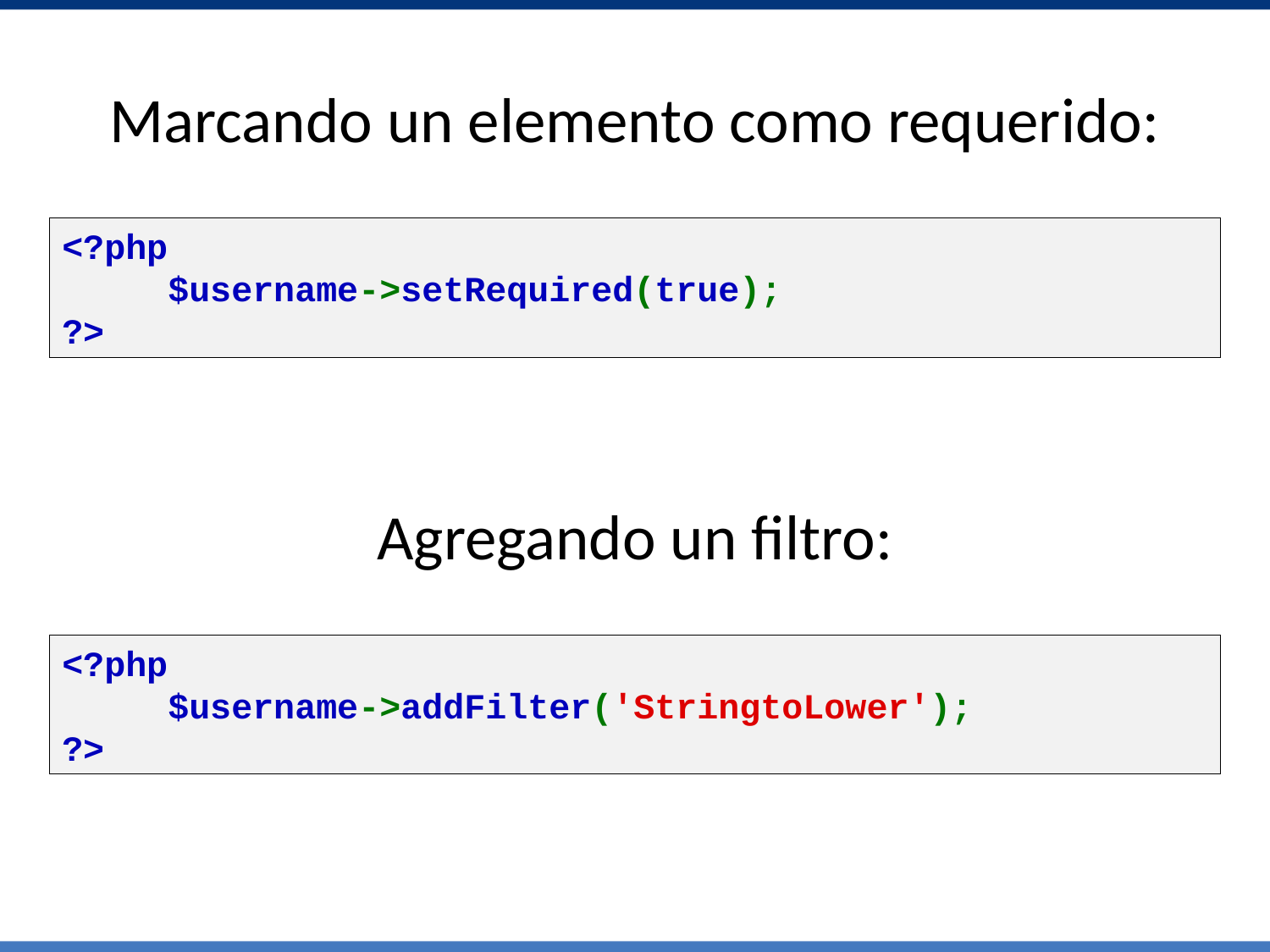

# Marcando un elemento como requerido:
<?php
     $username->setRequired(true);
?>
Agregando un filtro:
<?php
     $username->addFilter('StringtoLower');
?>